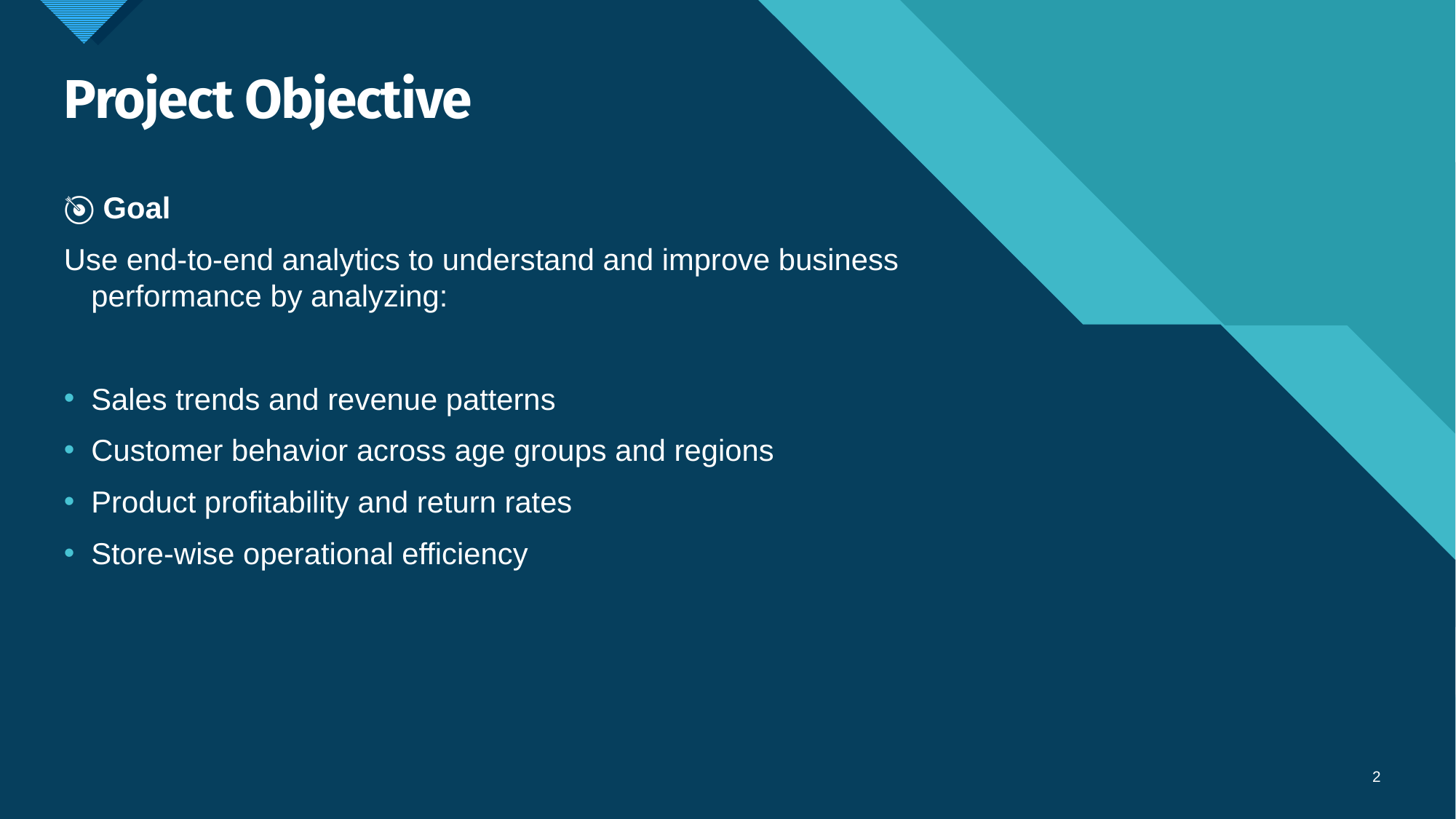

# Project Objective
🎯 Goal
Use end-to-end analytics to understand and improve business performance by analyzing:

Sales trends and revenue patterns
Customer behavior across age groups and regions
Product profitability and return rates
Store-wise operational efficiency

2